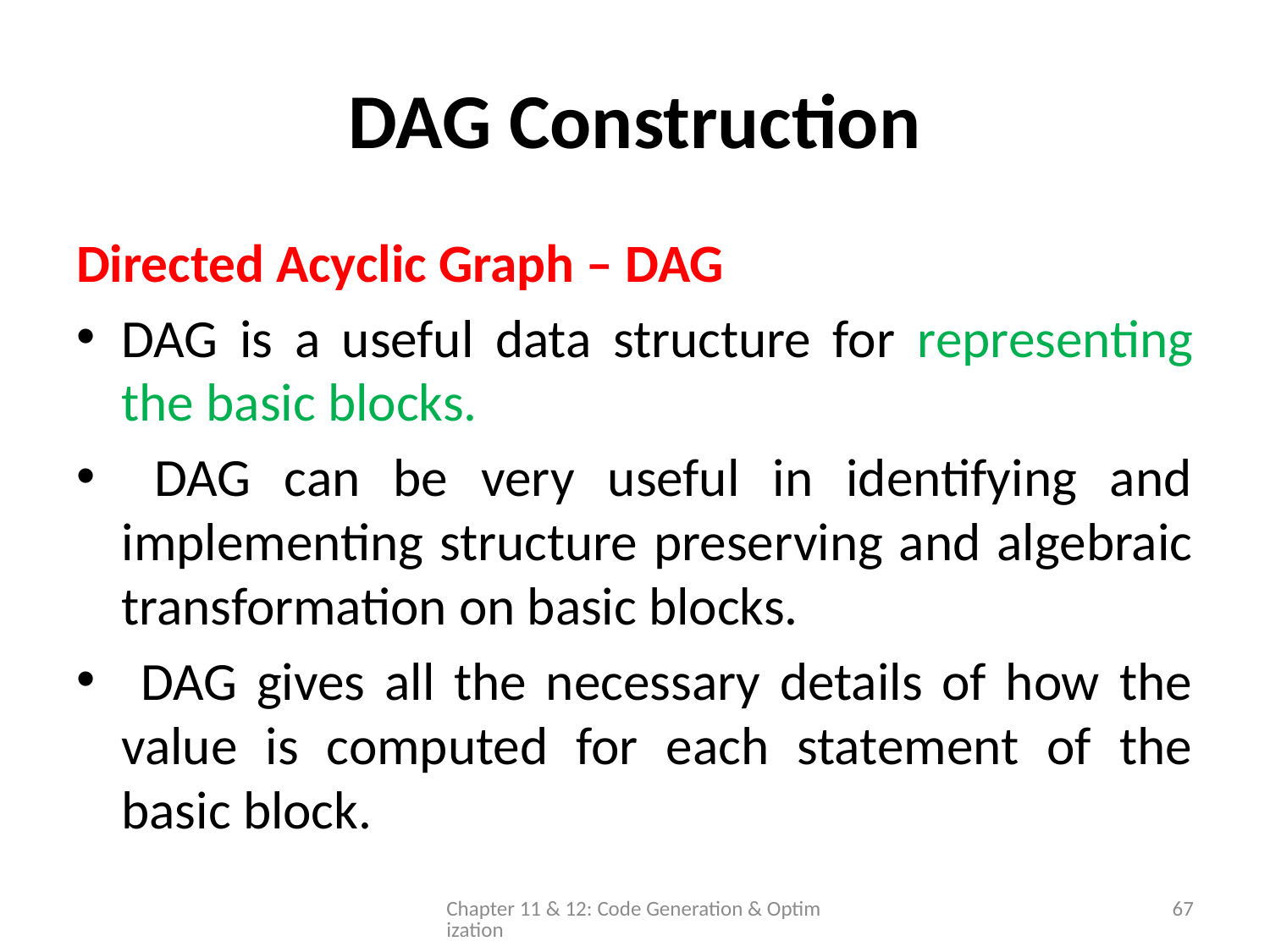

# DAG Construction
Directed Acyclic Graph – DAG
DAG is a useful data structure for representing the basic blocks.
 DAG can be very useful in identifying and implementing structure preserving and algebraic transformation on basic blocks.
 DAG gives all the necessary details of how the value is computed for each statement of the basic block.

Chapter 11 & 12: Code Generation & Optimization
67